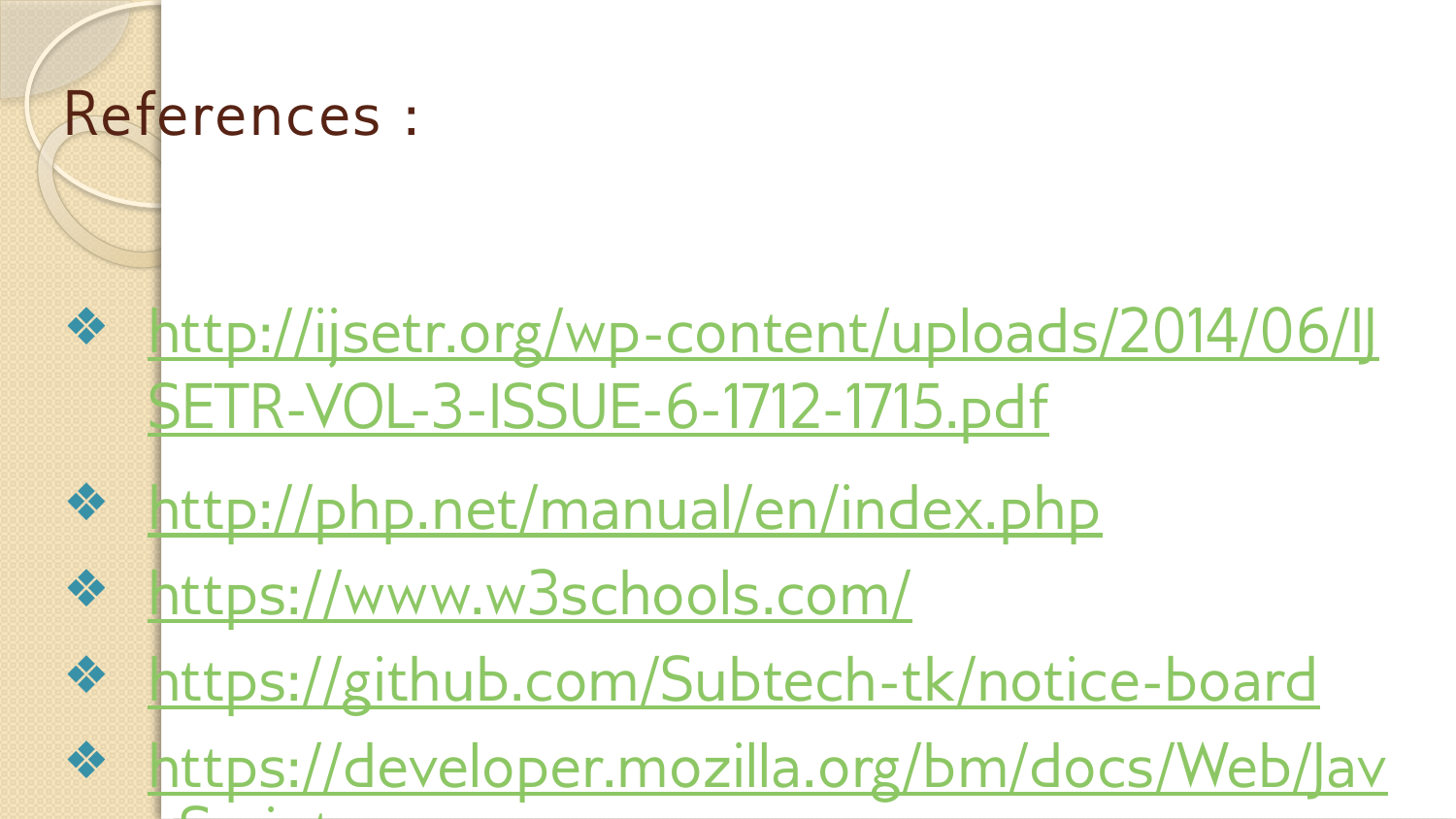

# References :
http://ijsetr.org/wp-content/uploads/2014/06/IJSETR-VOL-3-ISSUE-6-1712-1715.pdf
http://php.net/manual/en/index.php
https://www.w3schools.com/
https://github.com/Subtech-tk/notice-board
https://developer.mozilla.org/bm/docs/Web/JavaScript